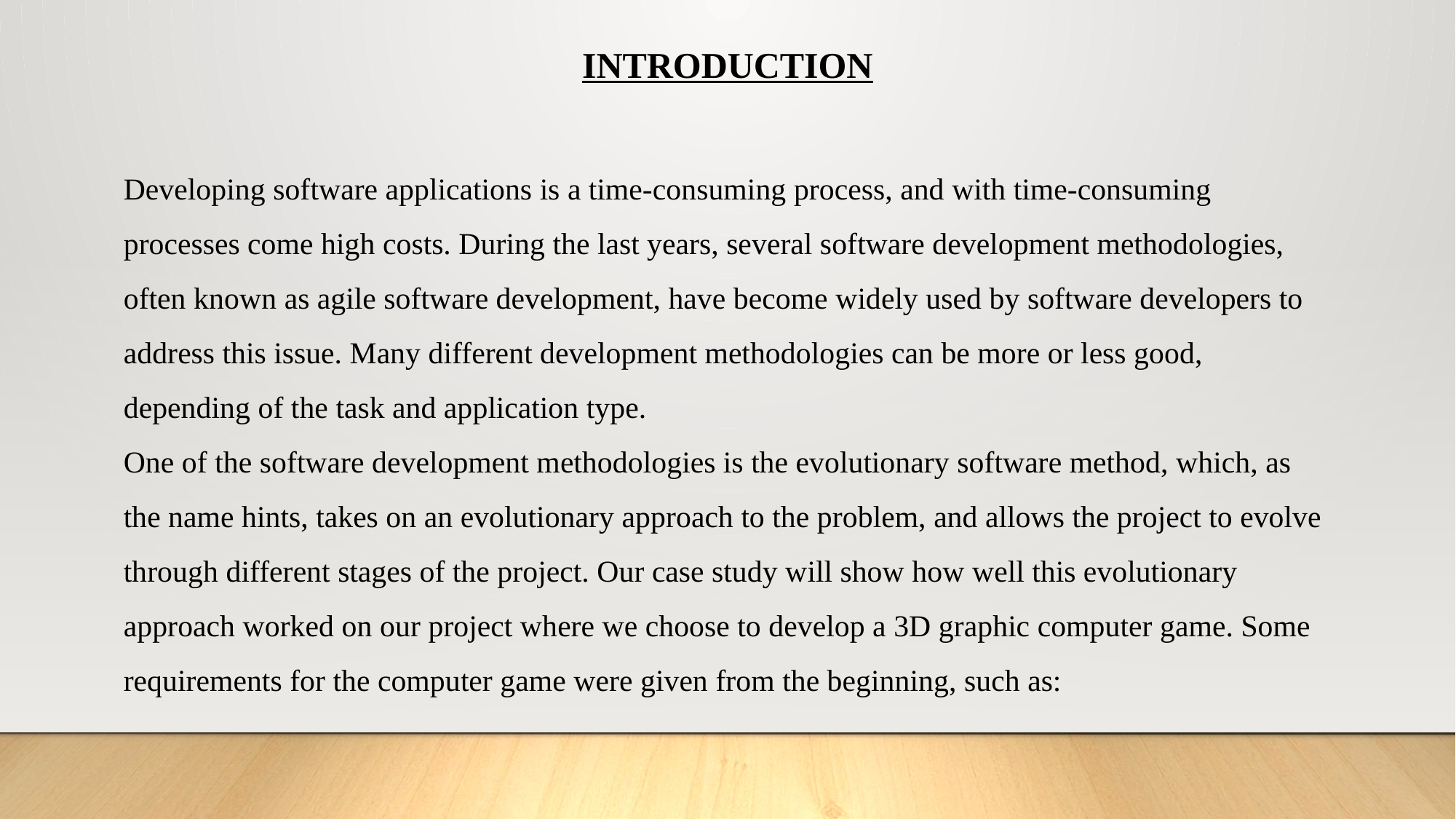

INTRODUCTION

Developing software applications is a time-consuming process, and with time-consuming processes come high costs. During the last years, several software development methodologies, often known as agile software development, have become widely used by software developers to address this issue. Many different development methodologies can be more or less good, depending of the task and application type.
One of the software development methodologies is the evolutionary software method, which, as the name hints, takes on an evolutionary approach to the problem, and allows the project to evolve through different stages of the project. Our case study will show how well this evolutionary approach worked on our project where we choose to develop a 3D graphic computer game. Some requirements for the computer game were given from the beginning, such as: